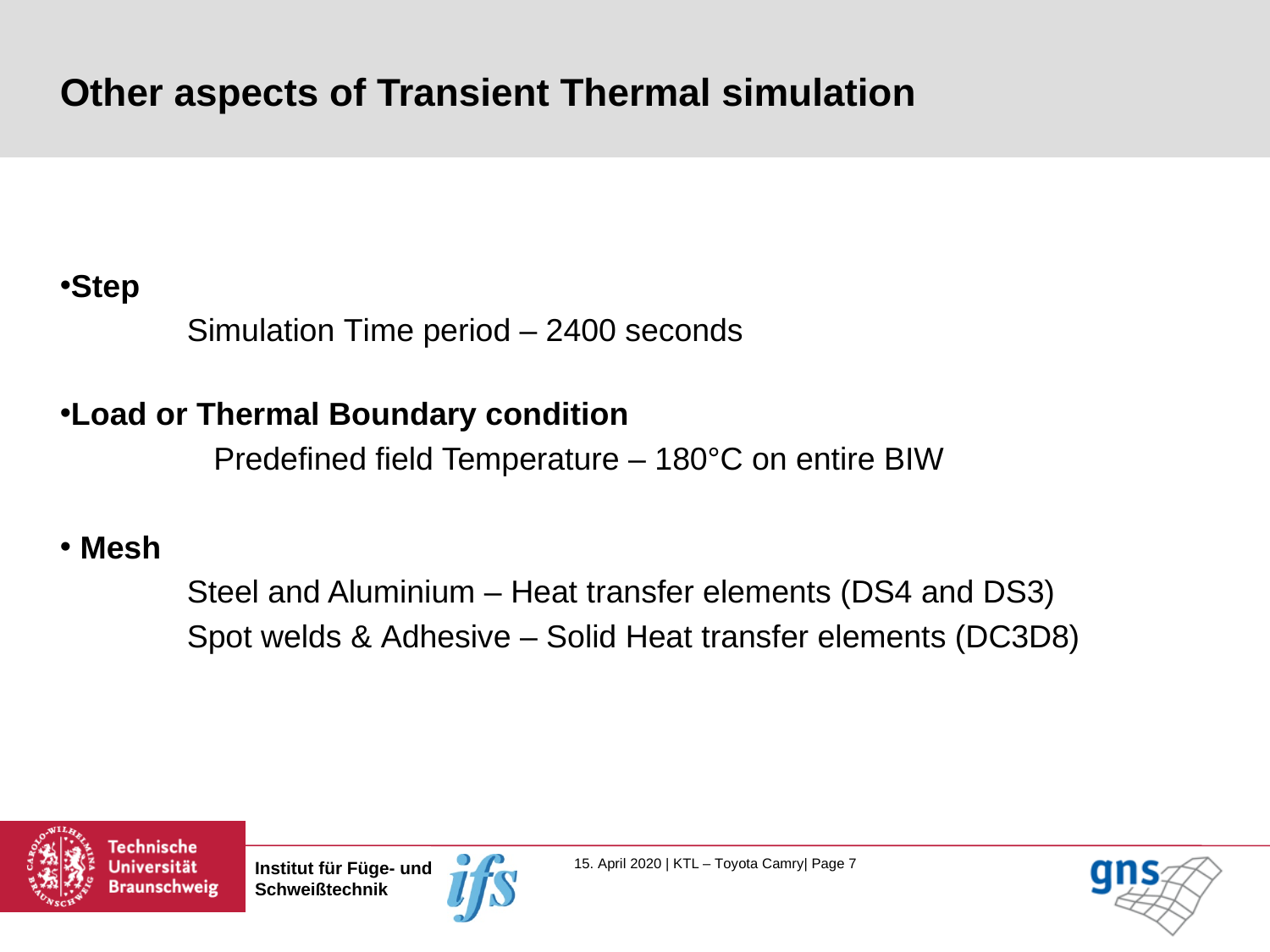

# Other aspects of Transient Thermal simulation

Step
	Simulation Time period – 2400 seconds

Load or Thermal Boundary condition
	Predefined field Temperature – 180°C on entire BIW

 Mesh
	Steel and Aluminium – Heat transfer elements (DS4 and DS3)
	Spot welds & Adhesive – Solid Heat transfer elements (DC3D8)